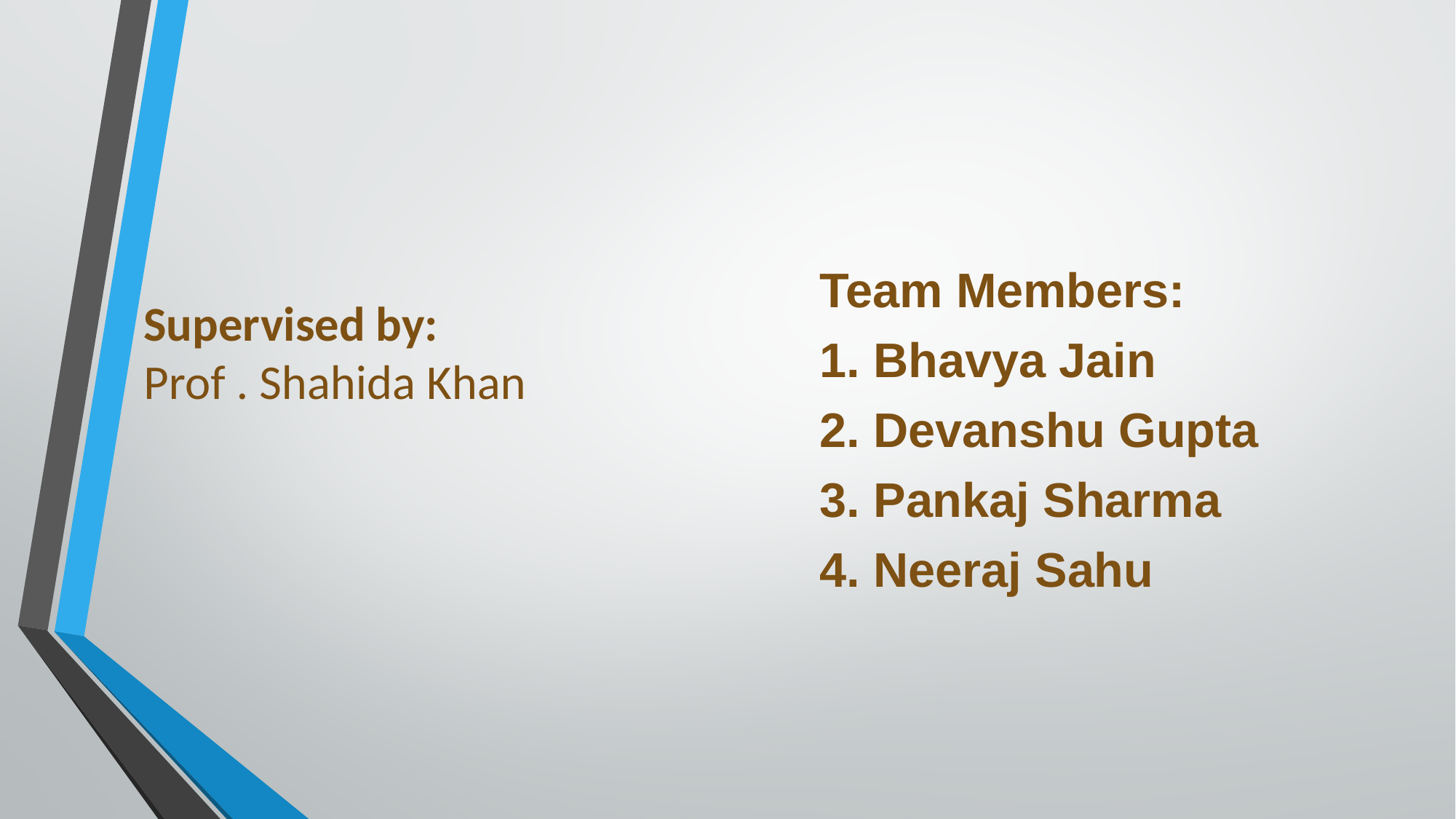

Team Members:
1. Bhavya Jain
2. Devanshu Gupta
3. Pankaj Sharma
4. Neeraj Sahu
# Supervised by: Prof . Shahida Khan